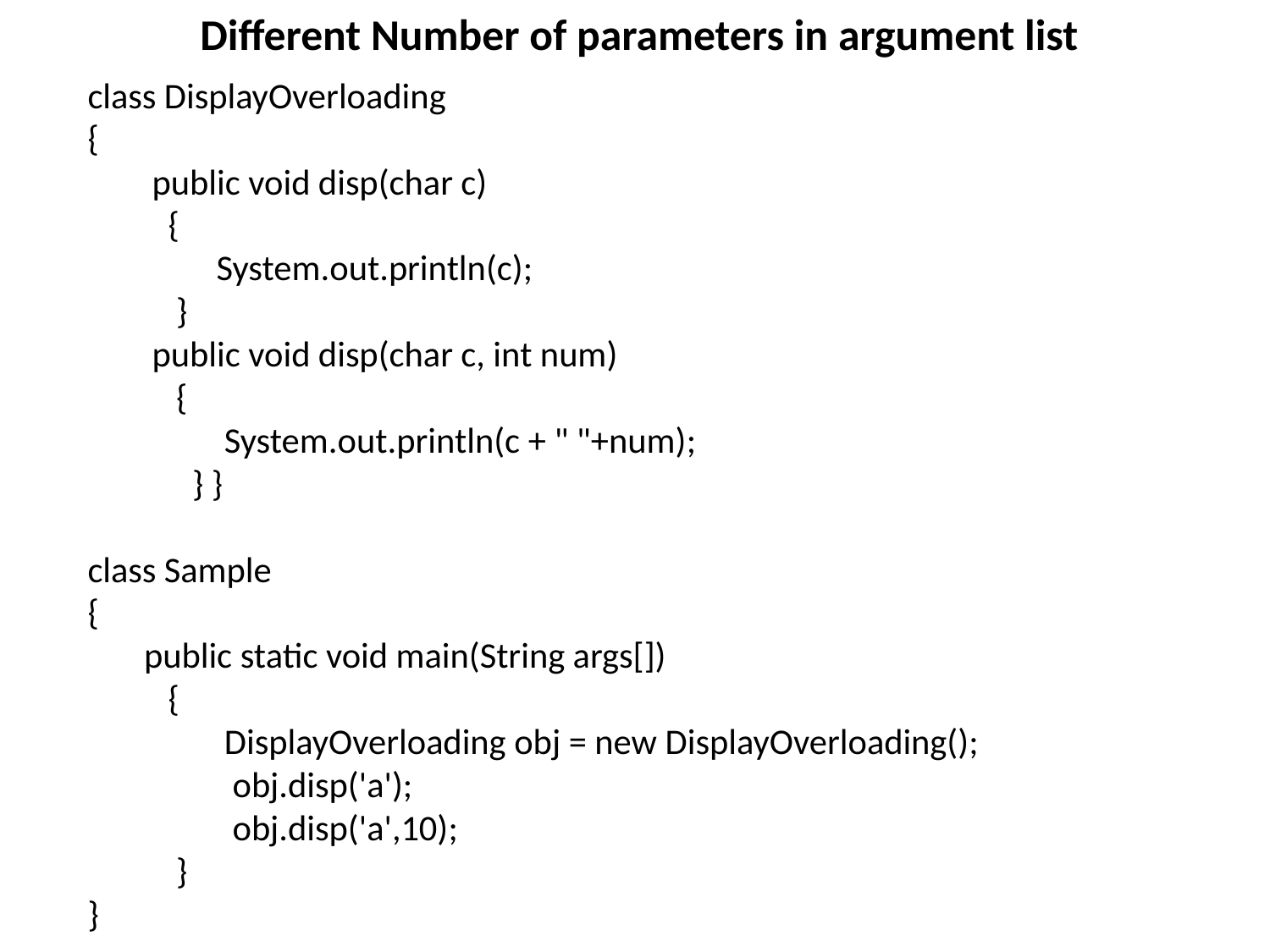

# Different Number of parameters in argument list
class DisplayOverloading
{
        public void disp(char c)
          {
                System.out.println(c);
           }
        public void disp(char c, int num)
           {
                 System.out.println(c + " "+num);
             } }

class Sample
{
       public static void main(String args[])
          {
                 DisplayOverloading obj = new DisplayOverloading();
                  obj.disp('a');
                  obj.disp('a',10);
           }
}